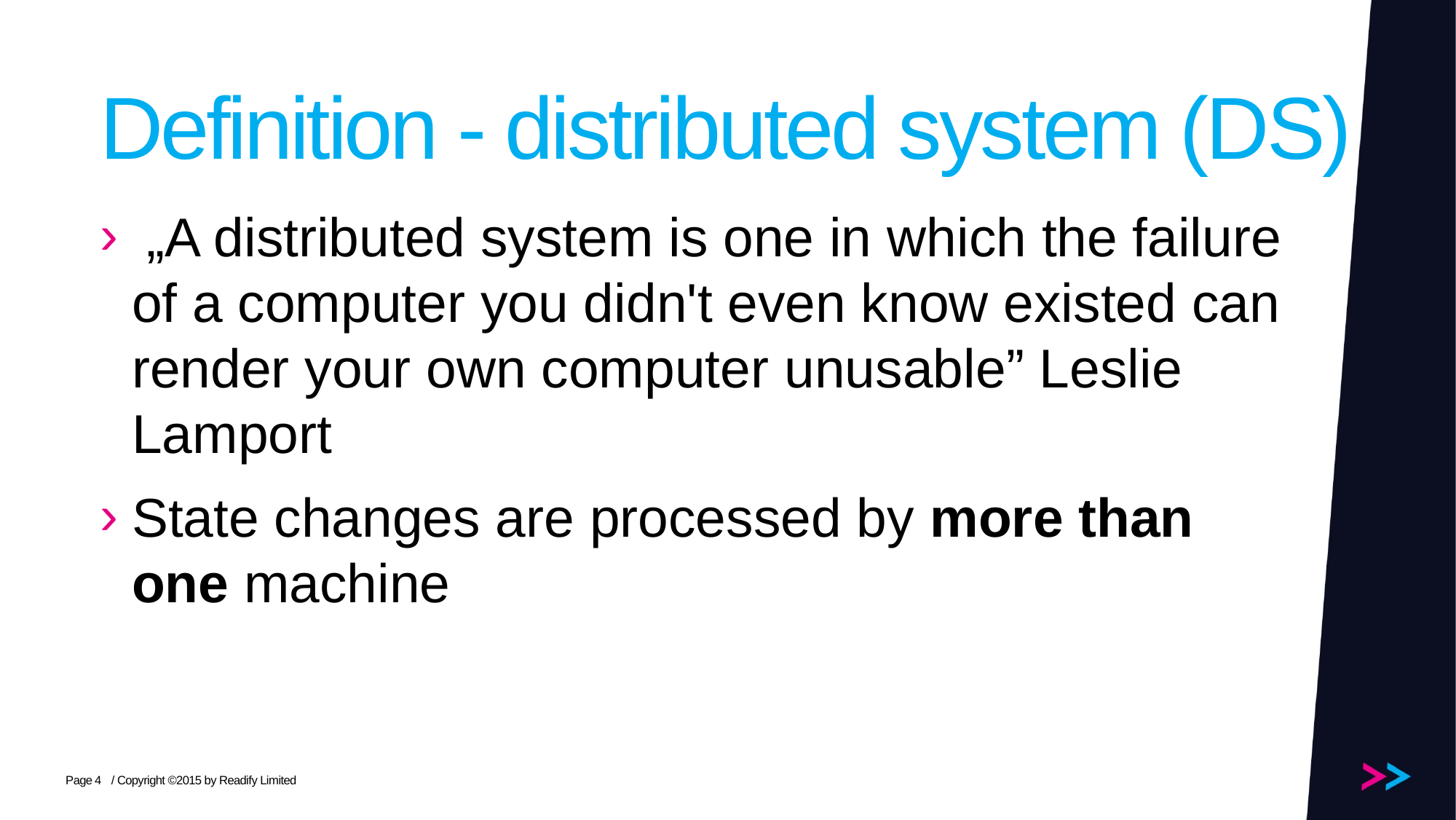

# Definition - distributed system (DS)
 „A distributed system is one in which the failure of a computer you didn't even know existed can render your own computer unusable” Leslie Lamport
State changes are processed by more than one machine

4
/ Copyright ©2015 by Readify Limited